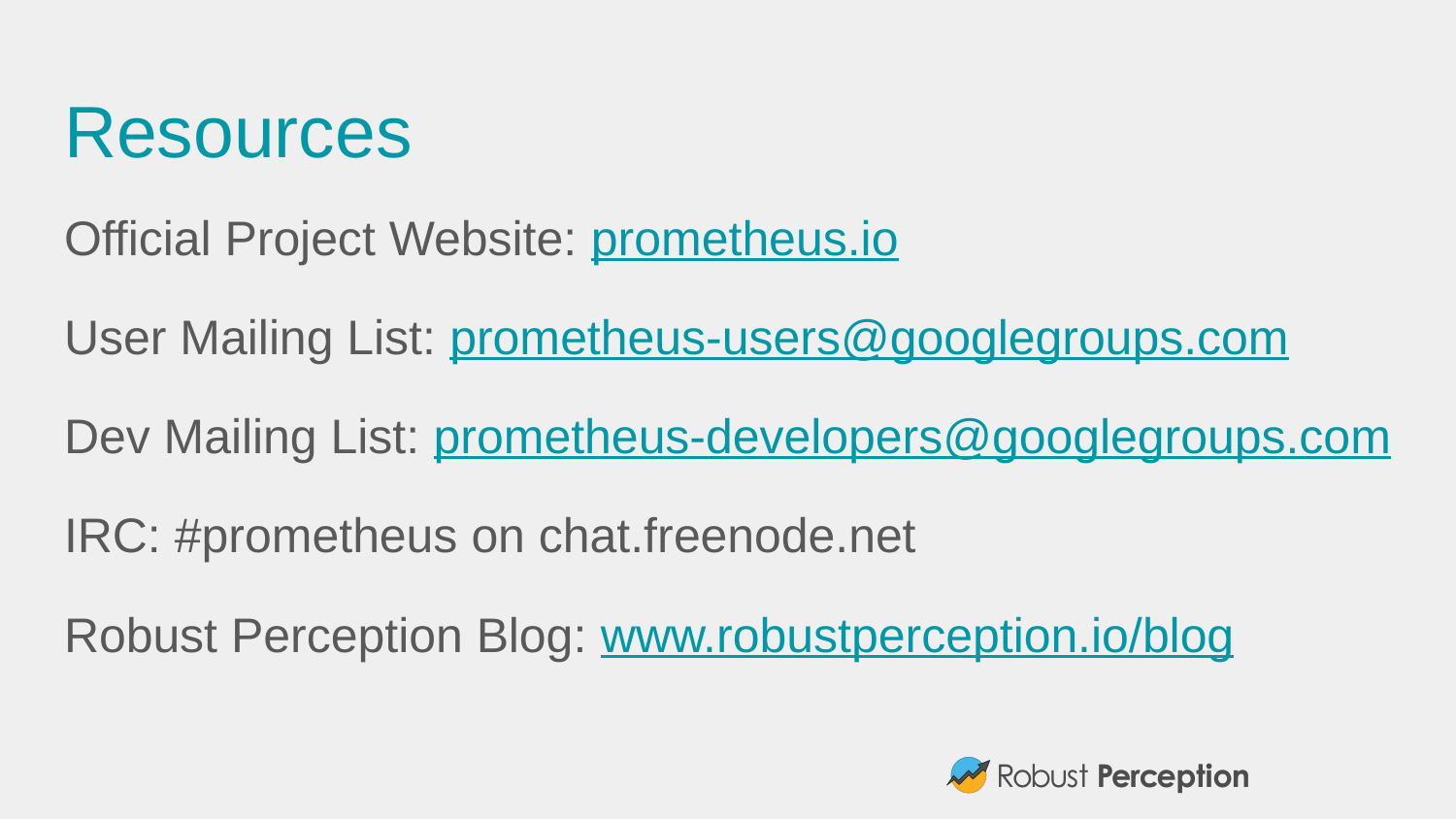

# Resources

Official Project Website: prometheus.io
User Mailing List: prometheus-users@googlegroups.com
Dev Mailing List: prometheus-developers@googlegroups.com
IRC: #prometheus on chat.freenode.net
Robust Perception Blog: www.robustperception.io/blog